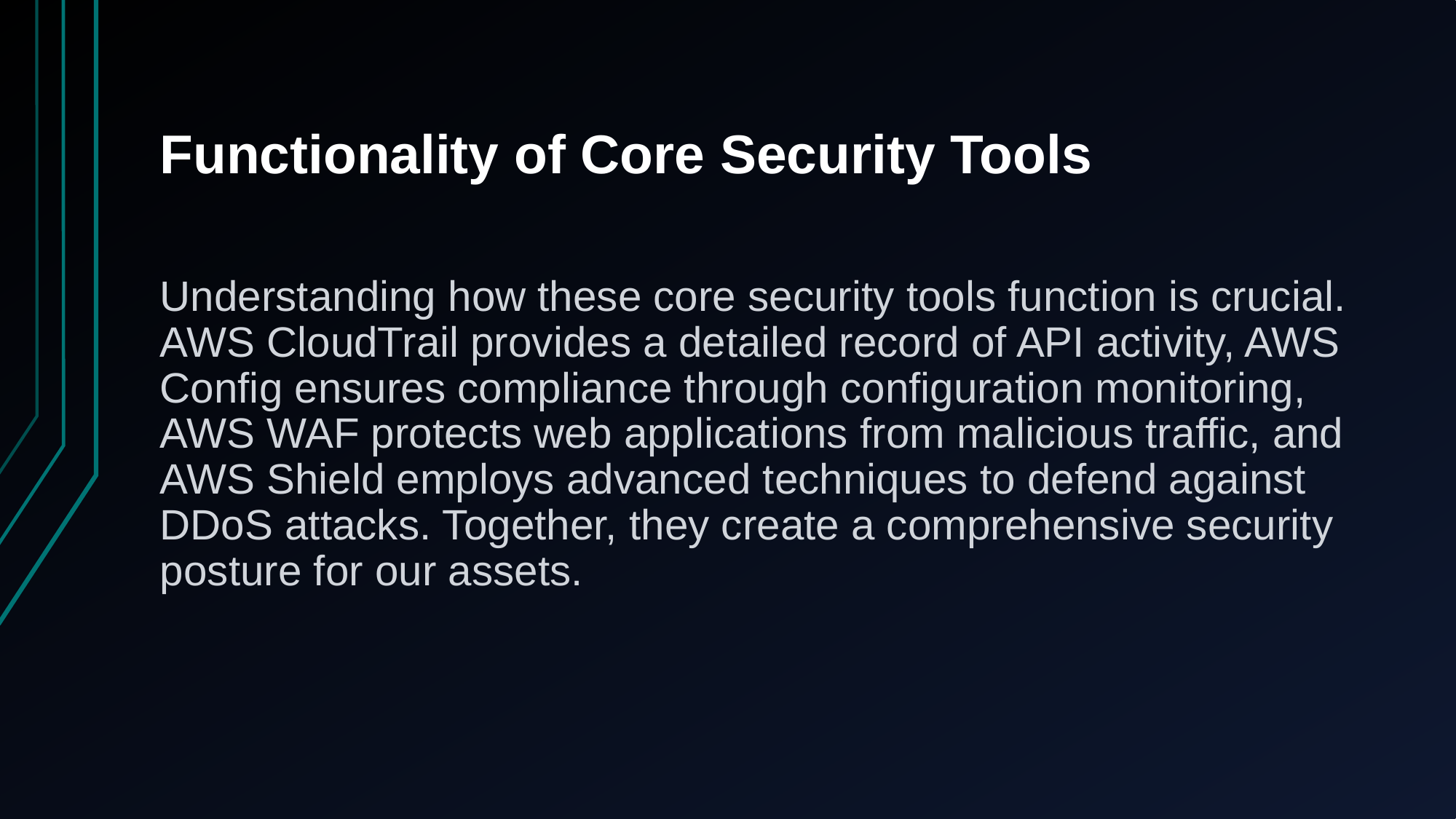

# Functionality of Core Security Tools
Understanding how these core security tools function is crucial. AWS CloudTrail provides a detailed record of API activity, AWS Config ensures compliance through configuration monitoring, AWS WAF protects web applications from malicious traffic, and AWS Shield employs advanced techniques to defend against DDoS attacks. Together, they create a comprehensive security posture for our assets.